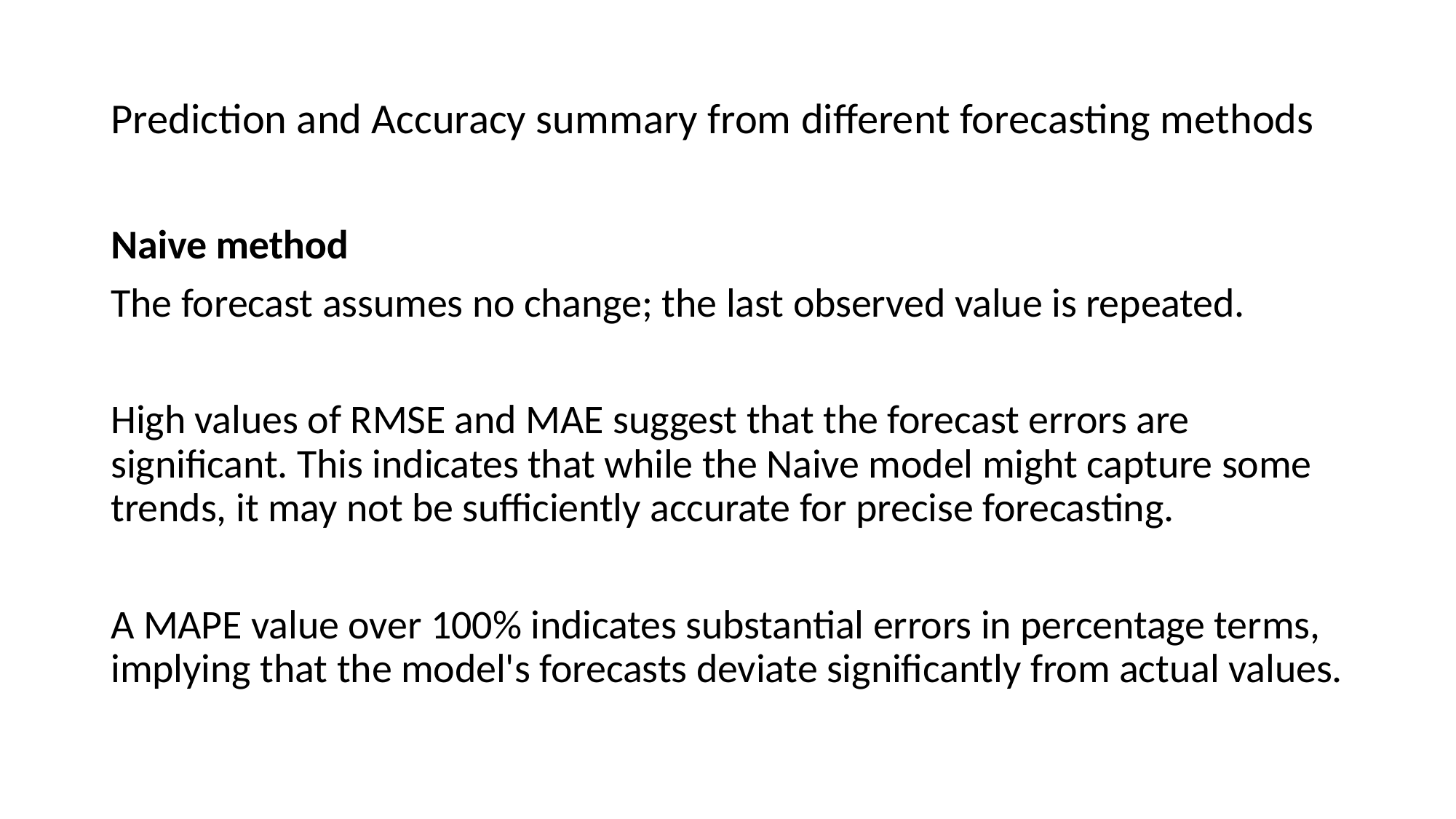

# Prediction and Accuracy summary from different forecasting methods
Naive method
The forecast assumes no change; the last observed value is repeated.

High values of RMSE and MAE suggest that the forecast errors are significant. This indicates that while the Naive model might capture some trends, it may not be sufficiently accurate for precise forecasting.

A MAPE value over 100% indicates substantial errors in percentage terms, implying that the model's forecasts deviate significantly from actual values.